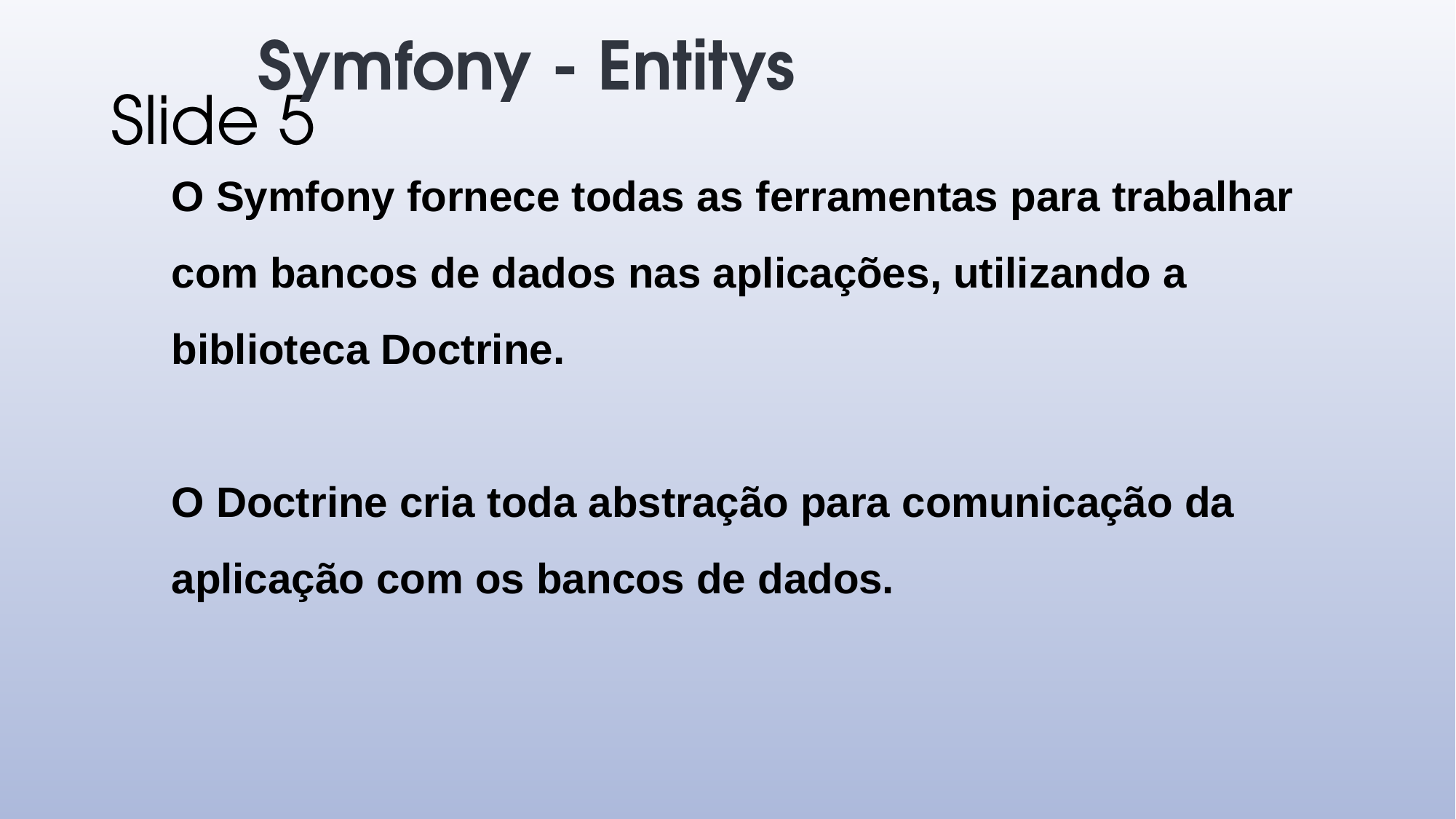

Symfony - Entitys
# Slide 5
O Symfony fornece todas as ferramentas para trabalhar com bancos de dados nas aplicações, utilizando a biblioteca Doctrine.

O Doctrine cria toda abstração para comunicação da aplicação com os bancos de dados.